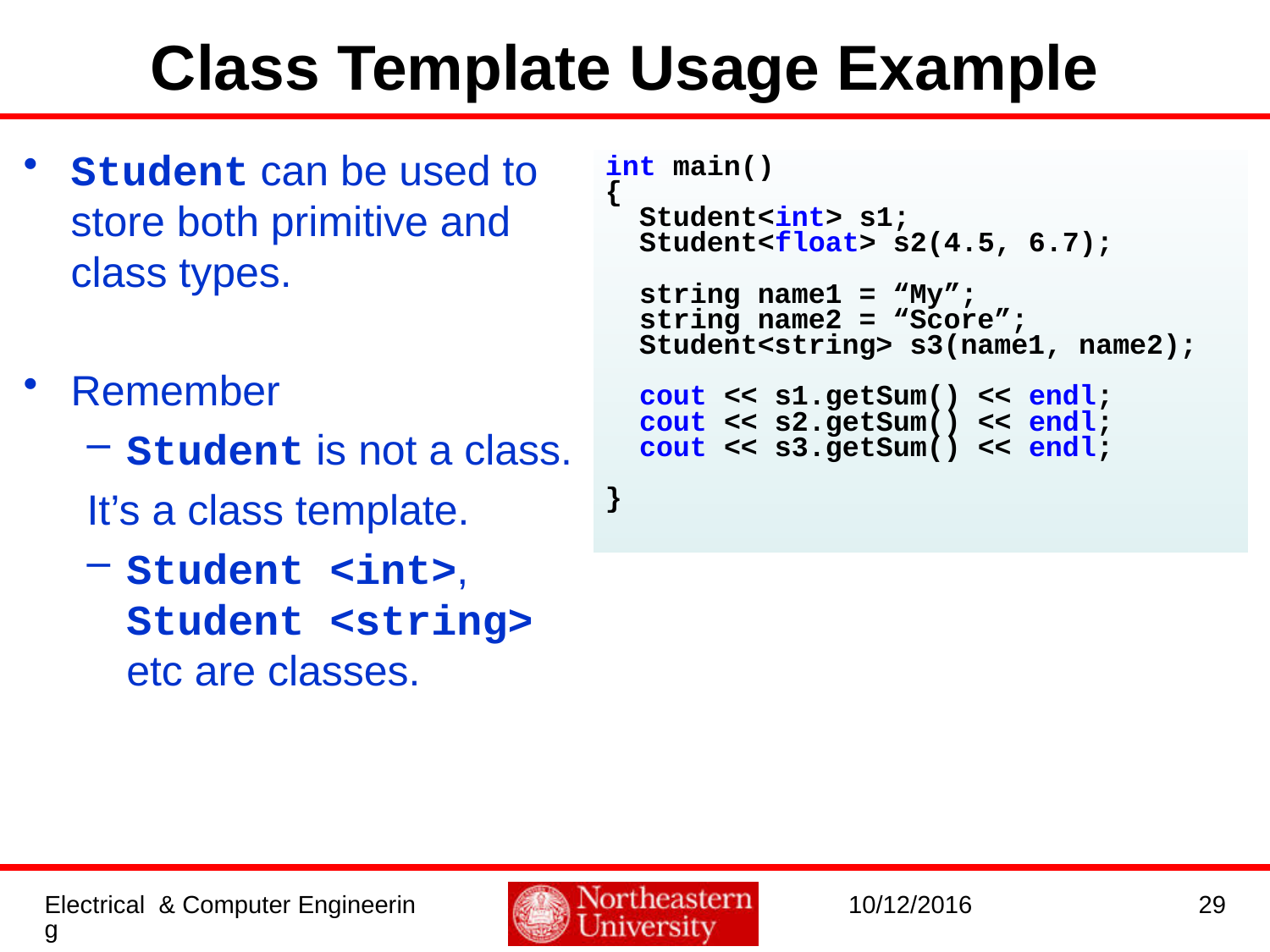

# Class Template Usage Example
Student can be used to store both primitive and class types.

Remember
Student is not a class.
It’s a class template.
Student <int>, Student <string> etc are classes.

| int main() { Student<int> s1; Student<float> s2(4.5, 6.7); string name1 = “My”; string name2 = “Score”; Student<string> s3(name1, name2); cout << s1.getSum() << endl; cout << s2.getSum() << endl; cout << s3.getSum() << endl; } |
| --- |
Electrical  & Computer Engineering
10/12/2016
29